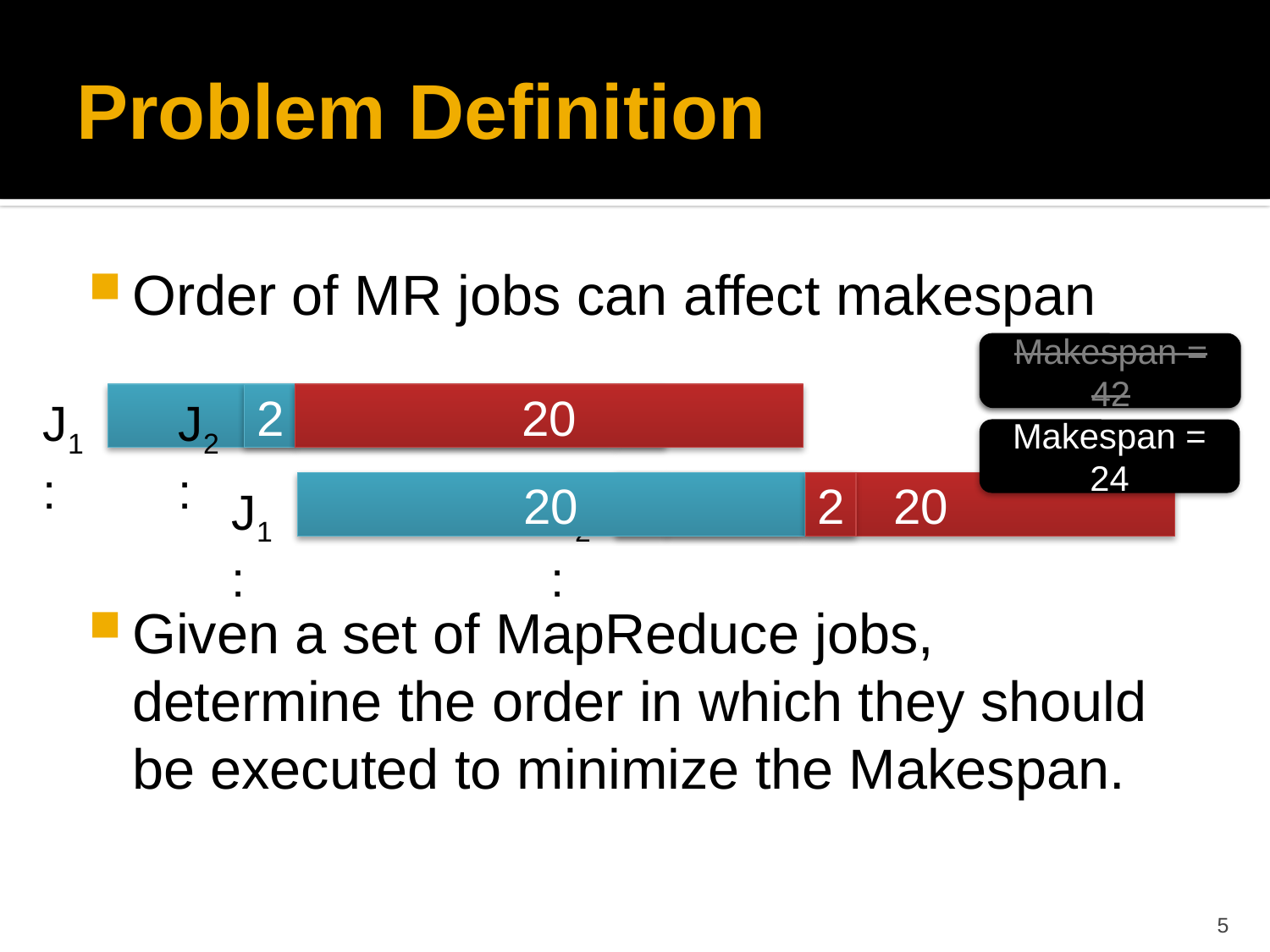

# Problem Definition
Order of MR jobs can affect makespan

Given a set of MapReduce jobs, determine the order in which they should be executed to minimize the Makespan.
Makespan = 42
Makespan = 42
20
2
J1:
2
20
J2:
Makespan = 24
20
2
J1:
2
20
J2:
5